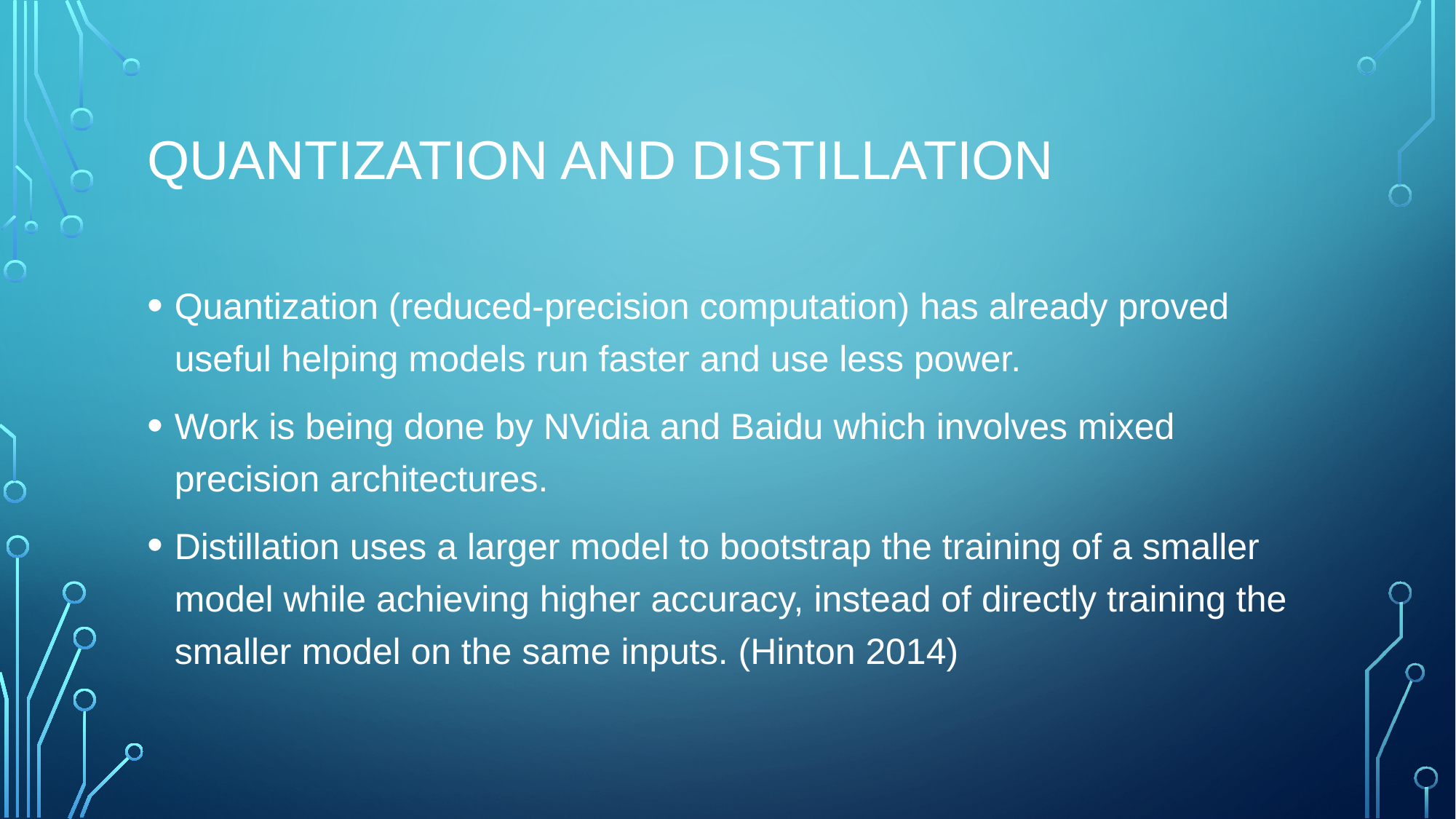

# Quantization and Distillation
Quantization (reduced-precision computation) has already proved useful helping models run faster and use less power.
Work is being done by NVidia and Baidu which involves mixed precision architectures.
Distillation uses a larger model to bootstrap the training of a smaller model while achieving higher accuracy, instead of directly training the smaller model on the same inputs. (Hinton 2014)